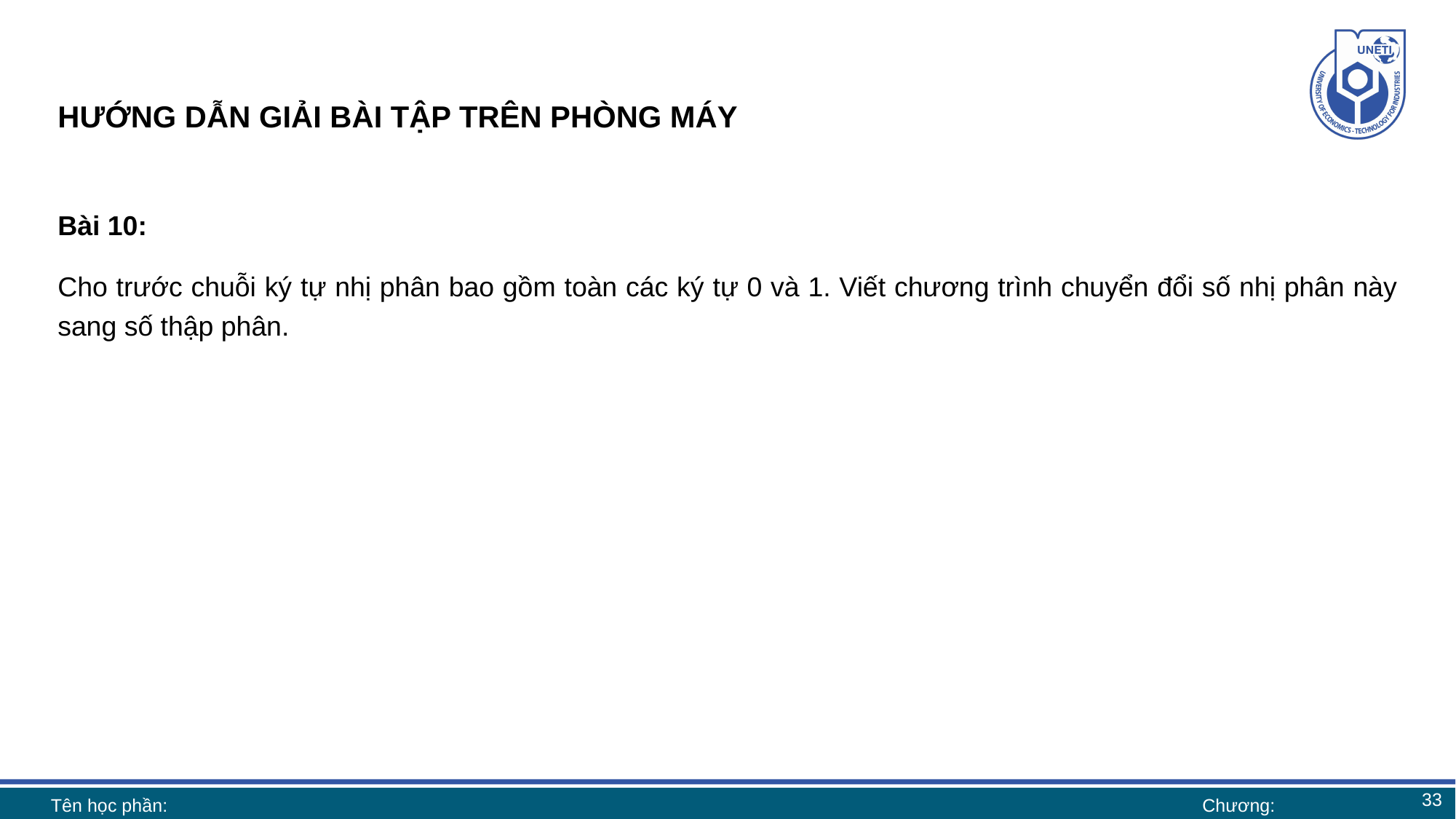

# HƯỚNG DẪN GIẢI BÀI TẬP TRÊN PHÒNG MÁY
Bài 10:
Cho trước chuỗi ký tự nhị phân bao gồm toàn các ký tự 0 và 1. Viết chương trình chuyển đổi số nhị phân này sang số thập phân.

33
Tên học phần:
Chương: